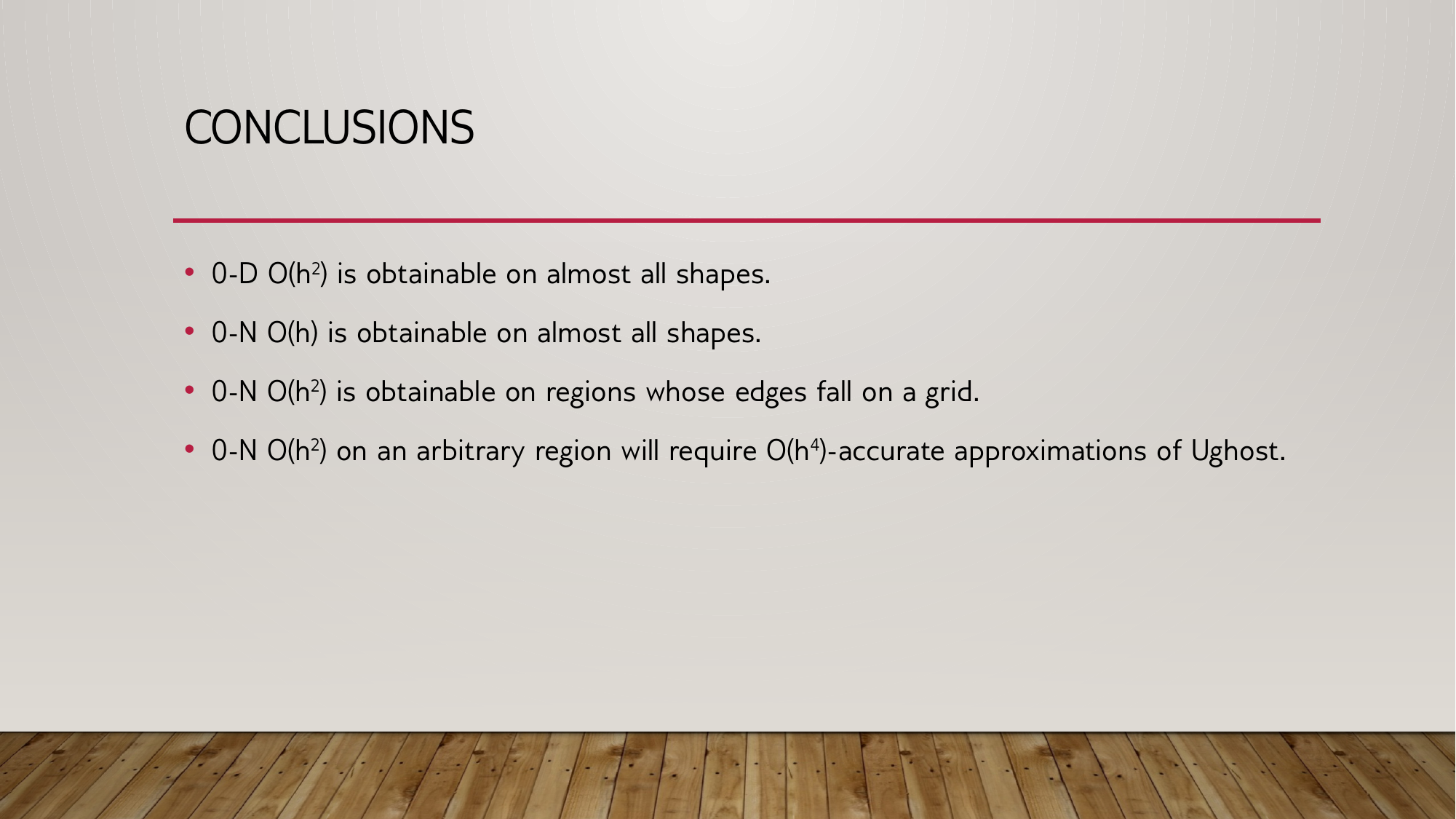

# Conclusions
0-D O(h2) is obtainable on almost all shapes.
0-N O(h) is obtainable on almost all shapes.
0-N O(h2) is obtainable on regions whose edges fall on a grid.
0-N O(h2) on an arbitrary region will require O(h4)-accurate approximations of Ughost.